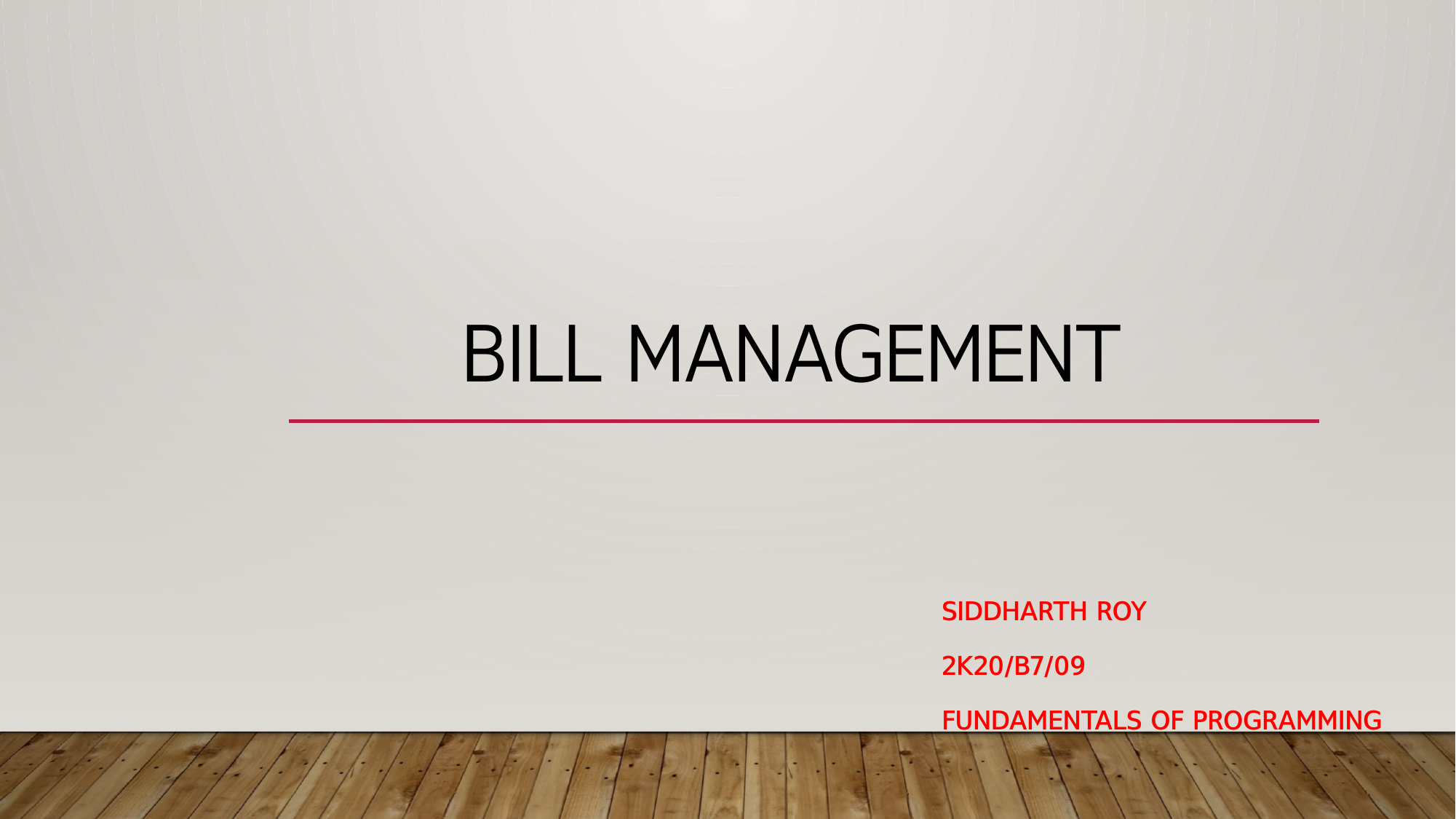

# BILL management
SIDDHARTH ROY
2K20/B7/09
Fundamentals of programming